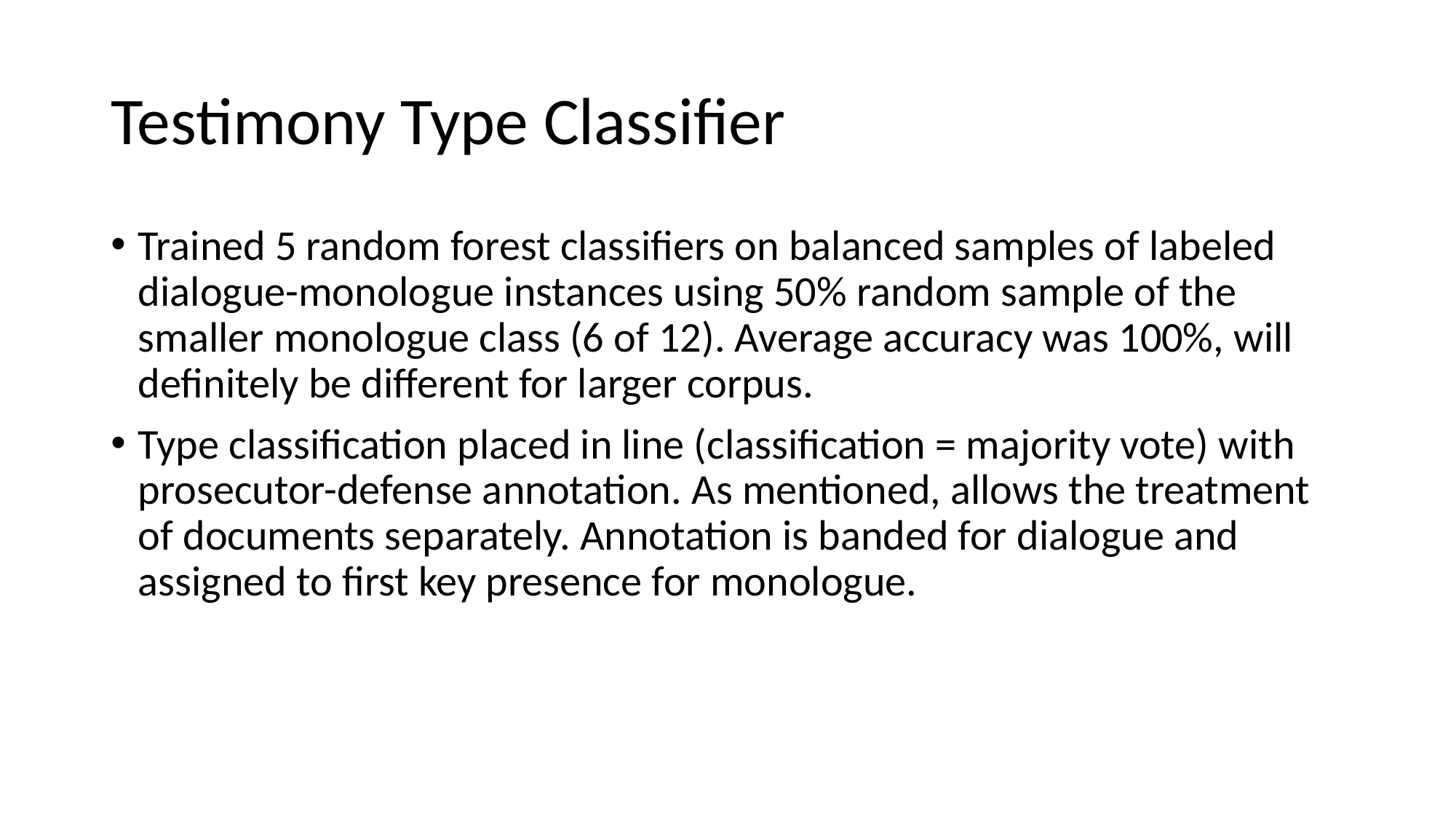

# Testimony Type Classifier
Trained 5 random forest classifiers on balanced samples of labeled dialogue-monologue instances using 50% random sample of the smaller monologue class (6 of 12). Average accuracy was 100%, will definitely be different for larger corpus.
Type classification placed in line (classification = majority vote) with prosecutor-defense annotation. As mentioned, allows the treatment of documents separately. Annotation is banded for dialogue and assigned to first key presence for monologue.